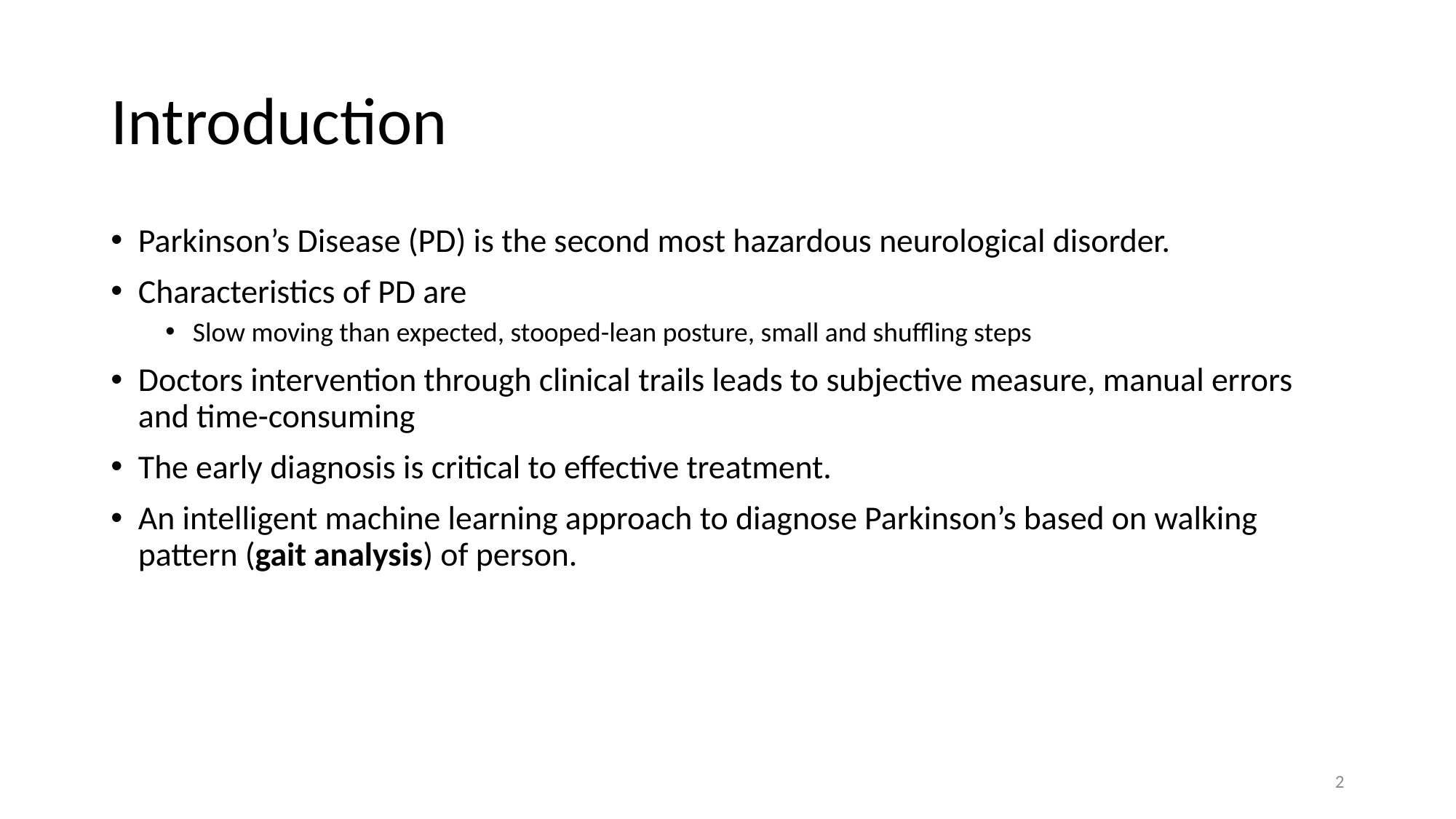

# Introduction
Parkinson’s Disease (PD) is the second most hazardous neurological disorder.
Characteristics of PD are
Slow moving than expected, stooped-lean posture, small and shuffling steps
Doctors intervention through clinical trails leads to subjective measure, manual errors and time-consuming
The early diagnosis is critical to effective treatment.
An intelligent machine learning approach to diagnose Parkinson’s based on walking pattern (gait analysis) of person.

2